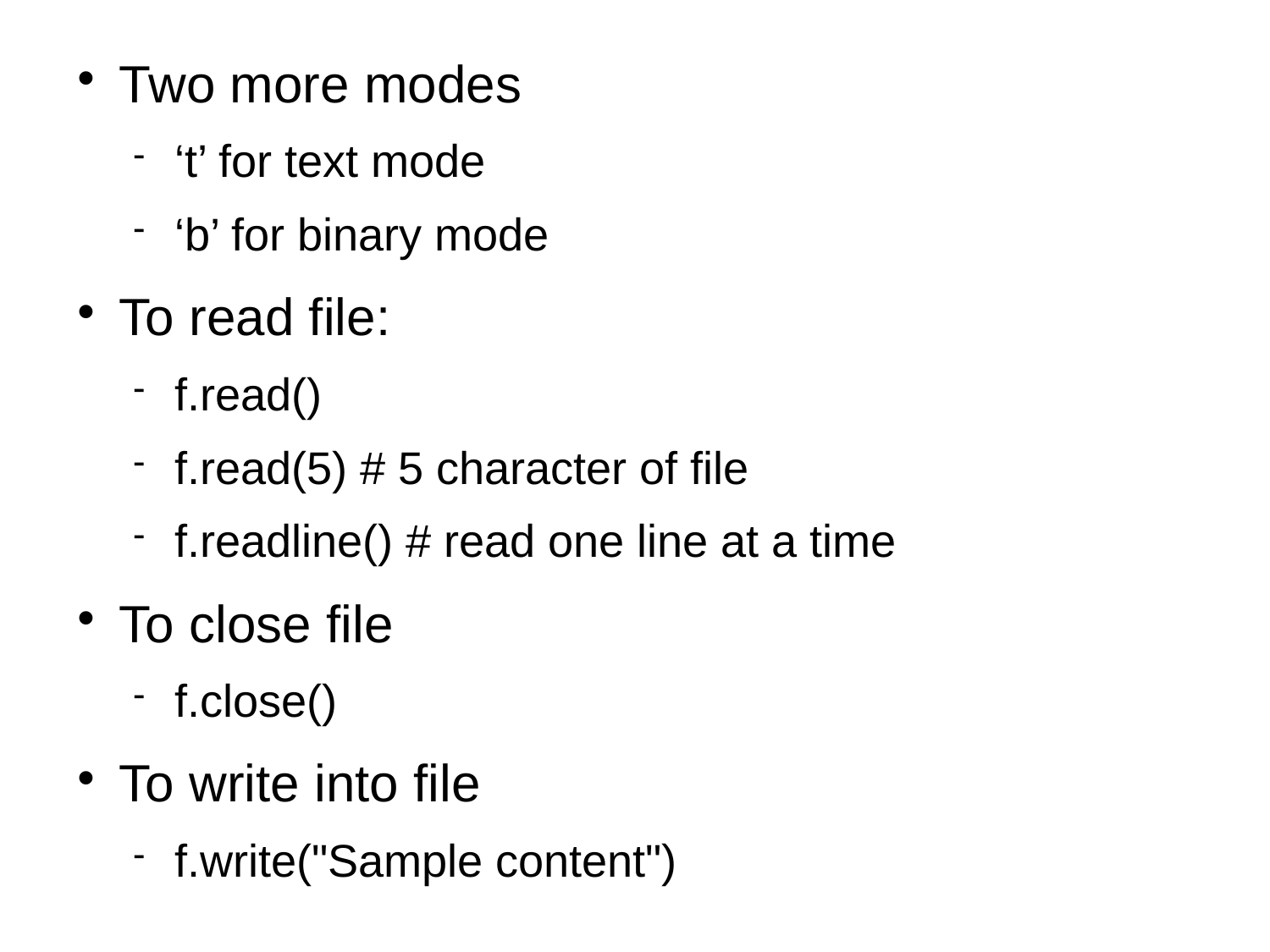

Two more modes
‘t’ for text mode
‘b’ for binary mode
To read file:
f.read()
f.read(5) # 5 character of file
f.readline() # read one line at a time
To close file
f.close()
To write into file
f.write("Sample content")